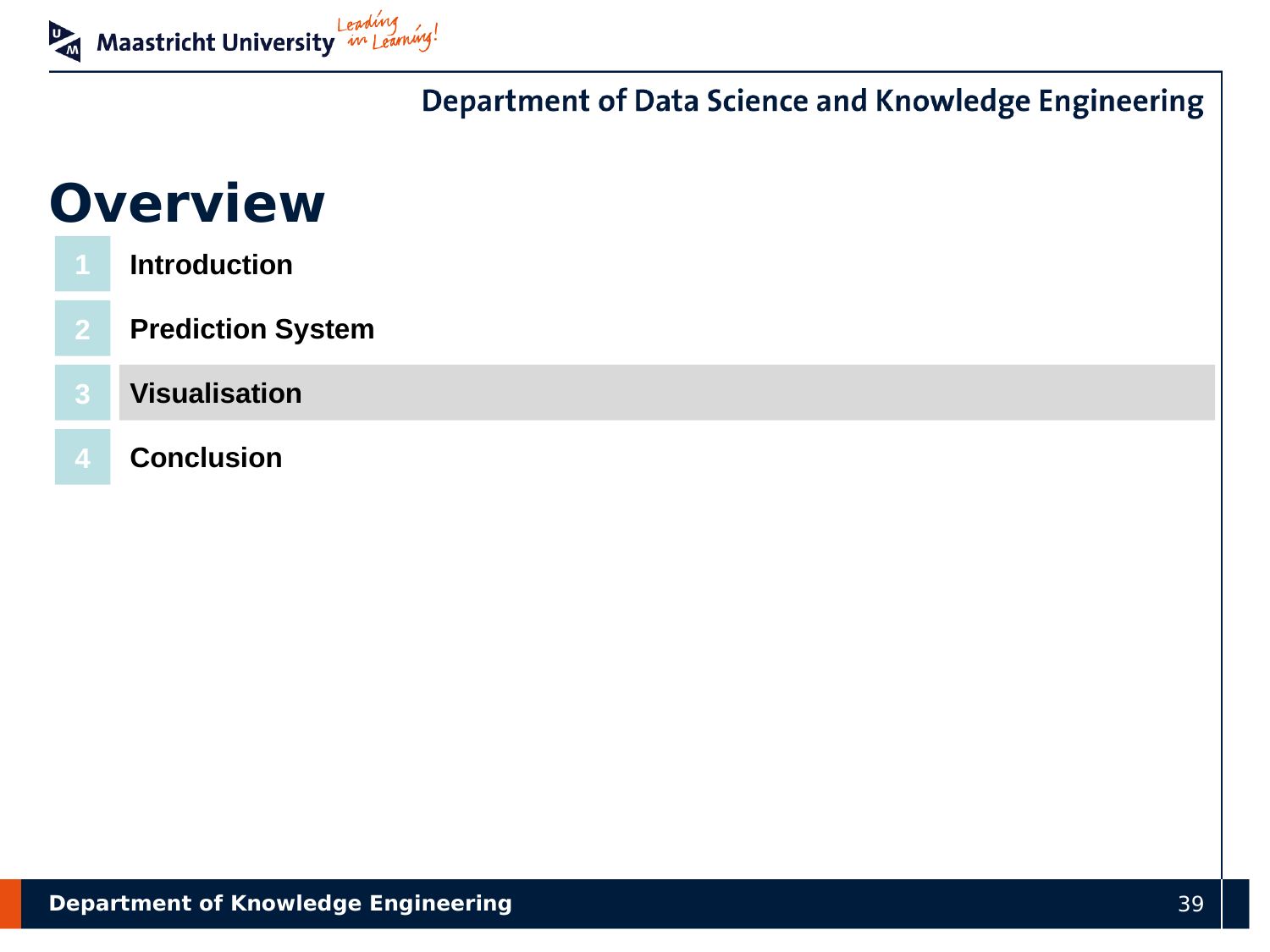

# Overview
1
Introduction
2
Prediction System
3

Visualisation
4
Conclusion